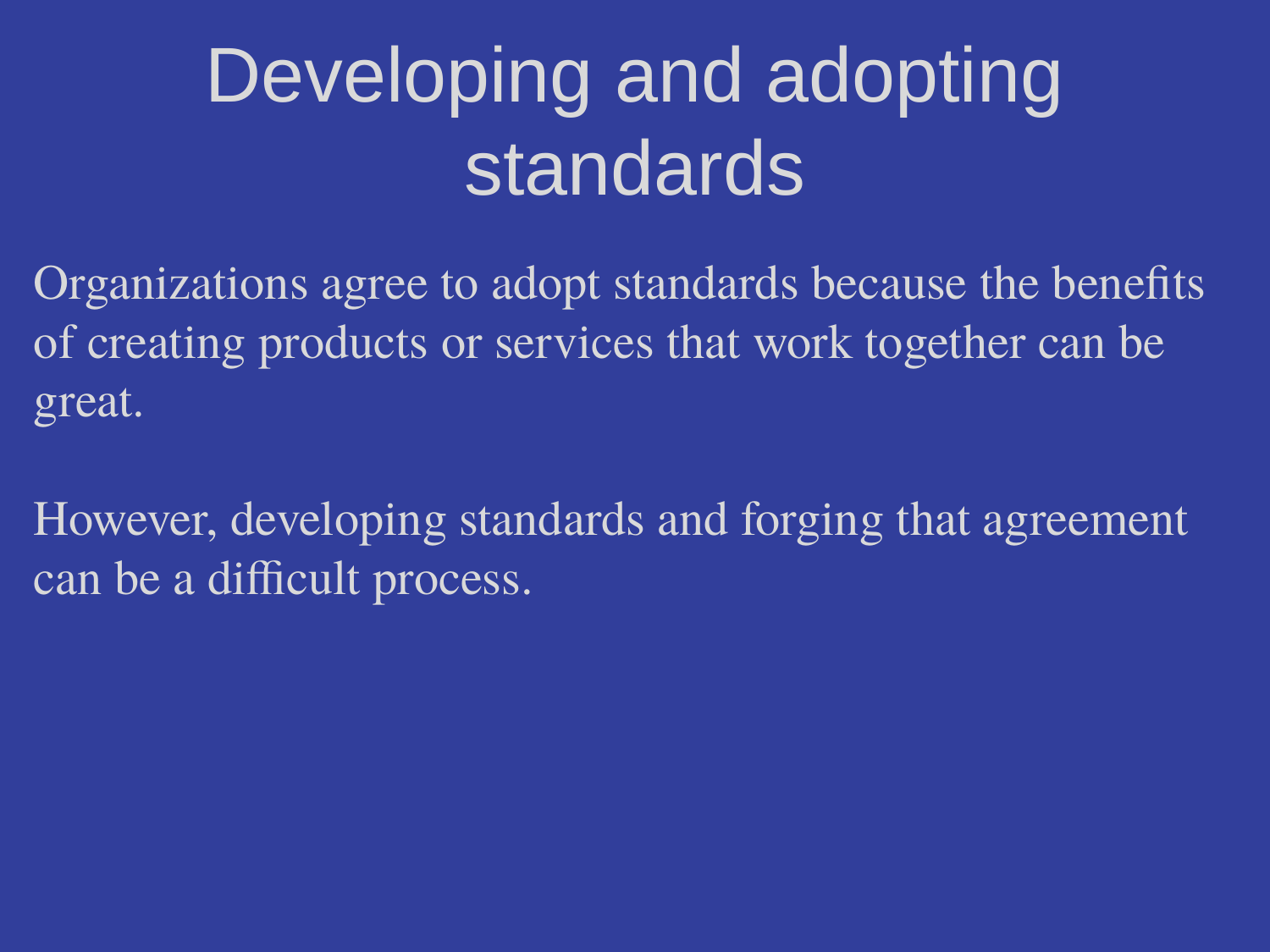

# Developing and adopting standards
Organizations agree to adopt standards because the benefits of creating products or services that work together can be great.

However, developing standards and forging that agreement can be a difficult process.